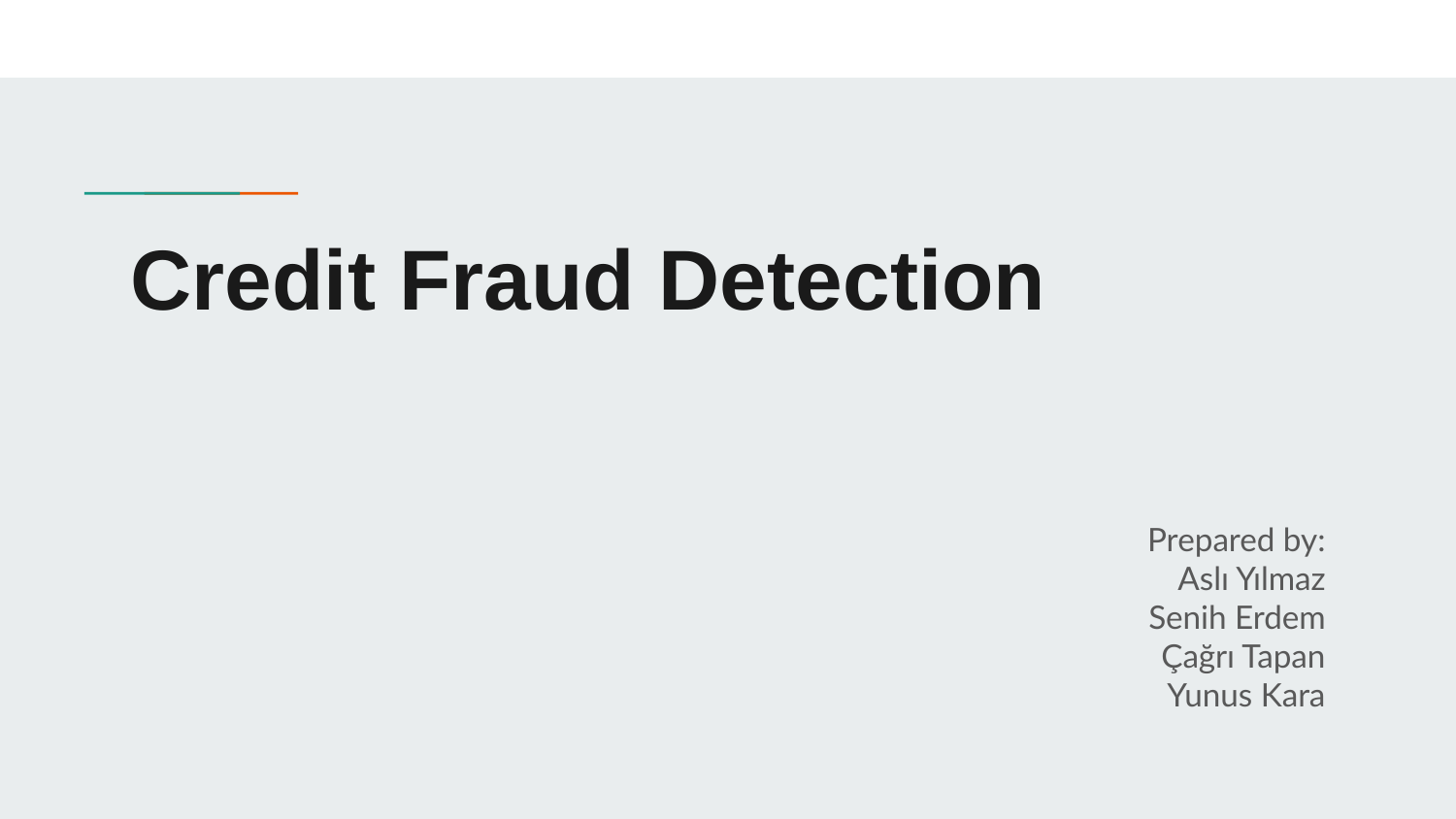

# Credit Fraud Detection
Prepared by:
Aslı Yılmaz
Senih Erdem
Çağrı Tapan
Yunus Kara